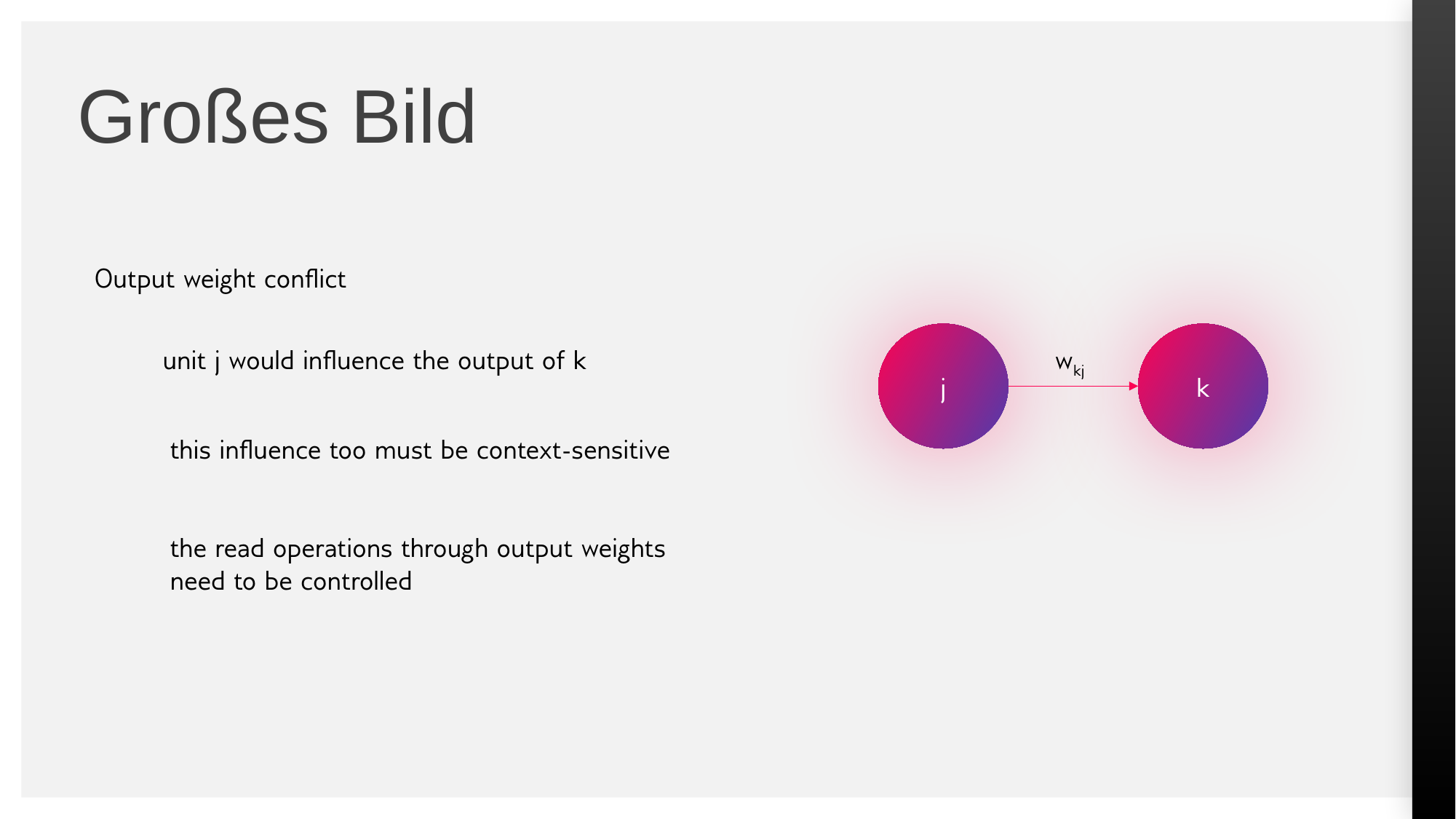

# Großes Bild
Output weight conflict
k
j
unit j would influence the output of k
wkj
this influence too must be context-sensitive

the read operations through output weights
need to be controlled